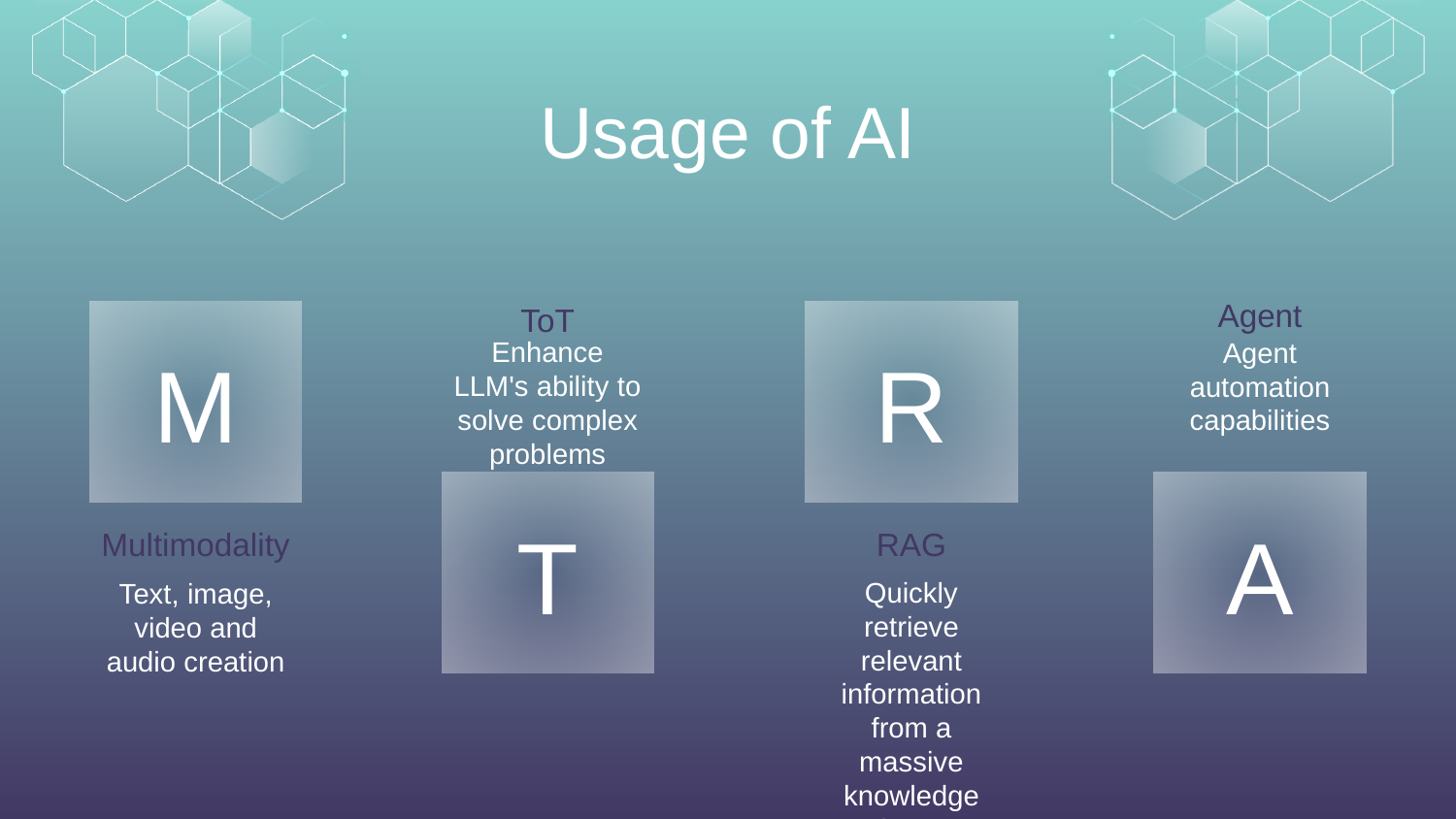

# Usage of AI
ToT
Agent
Enhance LLM's ability to solve complex problems
M
R
Agent automation capabilities
T
A
Multimodality
RAG
Quickly retrieve relevant information from a massive knowledge base
Text, image, video and audio creation